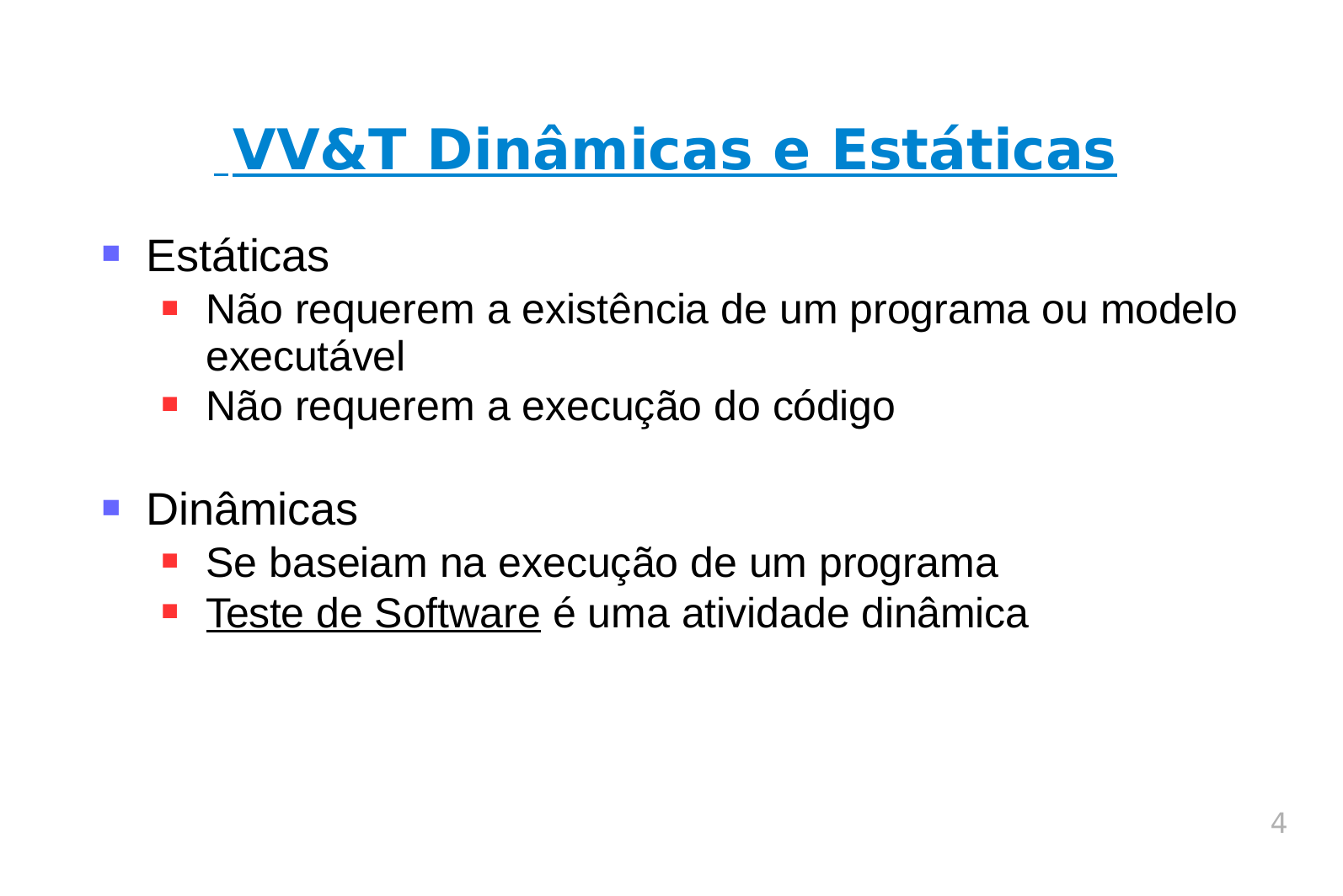

# VV&T Dinâmicas e Estáticas
Estáticas
■
Não requerem a existência de um programa ou modelo executável
Não requerem a execução do código
■
Dinâmicas
■
■
■
Se baseiam na execução de um programa Teste de Software é uma atividade dinâmica
4